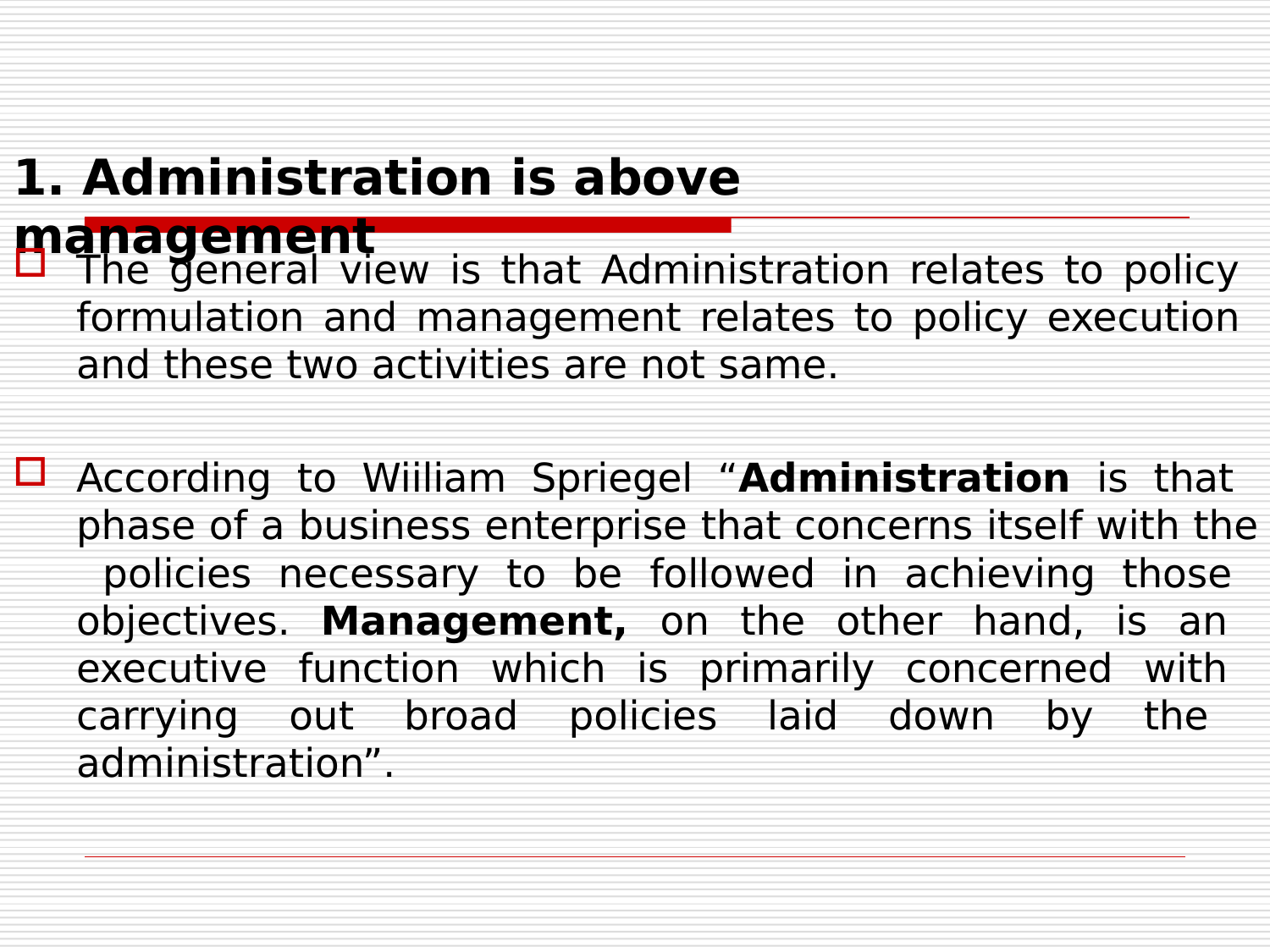

# 1. Administration is above management
The general view is that Administration relates to policy  formulation and management relates to policy execution  and these two activities are not same.

According to Wiiliam Spriegel “Administration is that  phase of a business enterprise that concerns itself with the  policies necessary to be followed in achieving those  objectives. Management, on the other hand, is an  executive function which is primarily concerned with  carrying out broad policies laid down by the  administration”.